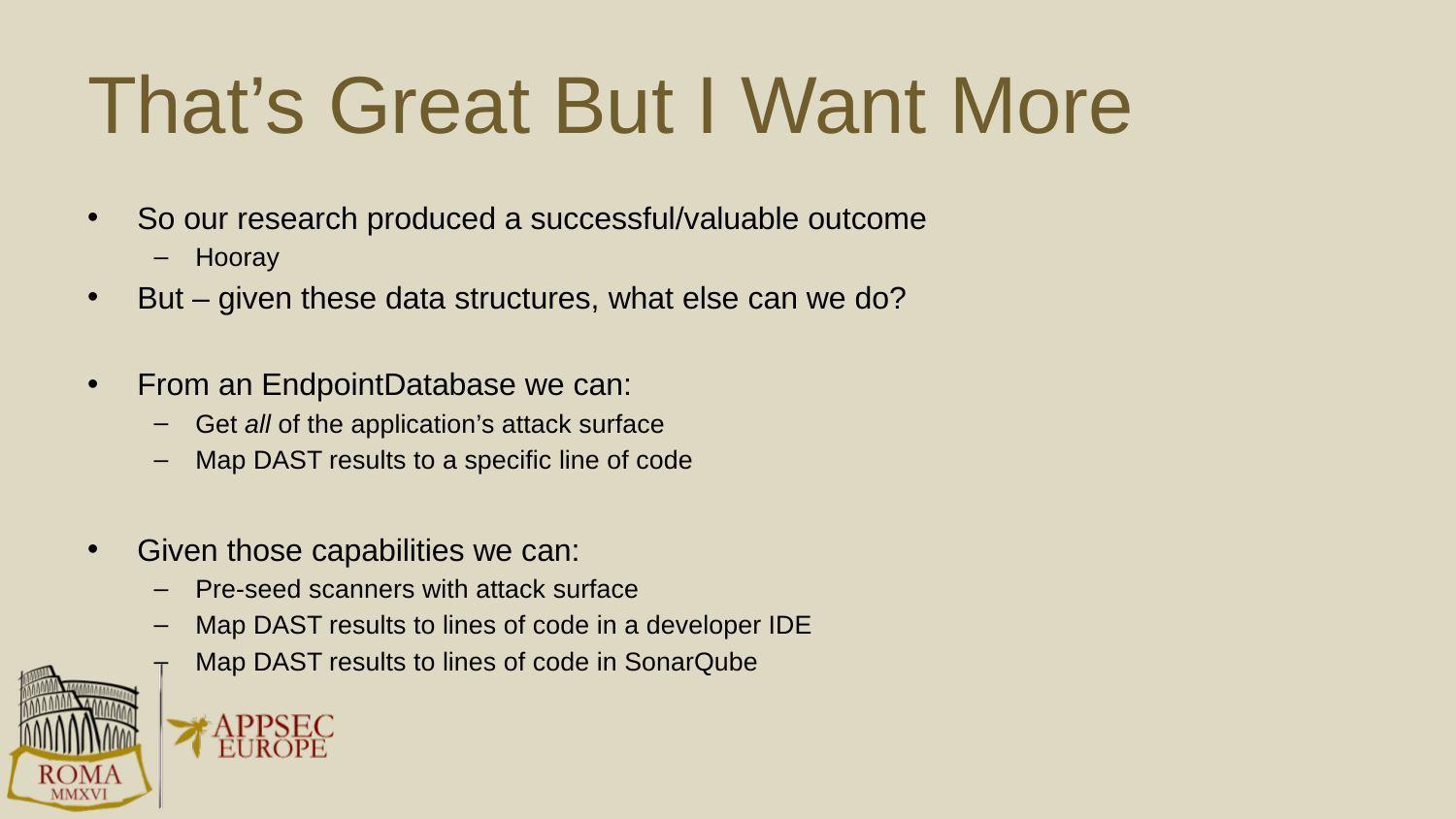

# That’s Great But I Want More
So our research produced a successful/valuable outcome
Hooray
But – given these data structures, what else can we do?

From an EndpointDatabase we can:
Get all of the application’s attack surface
Map DAST results to a specific line of code

Given those capabilities we can:
Pre-seed scanners with attack surface
Map DAST results to lines of code in a developer IDE
Map DAST results to lines of code in SonarQube